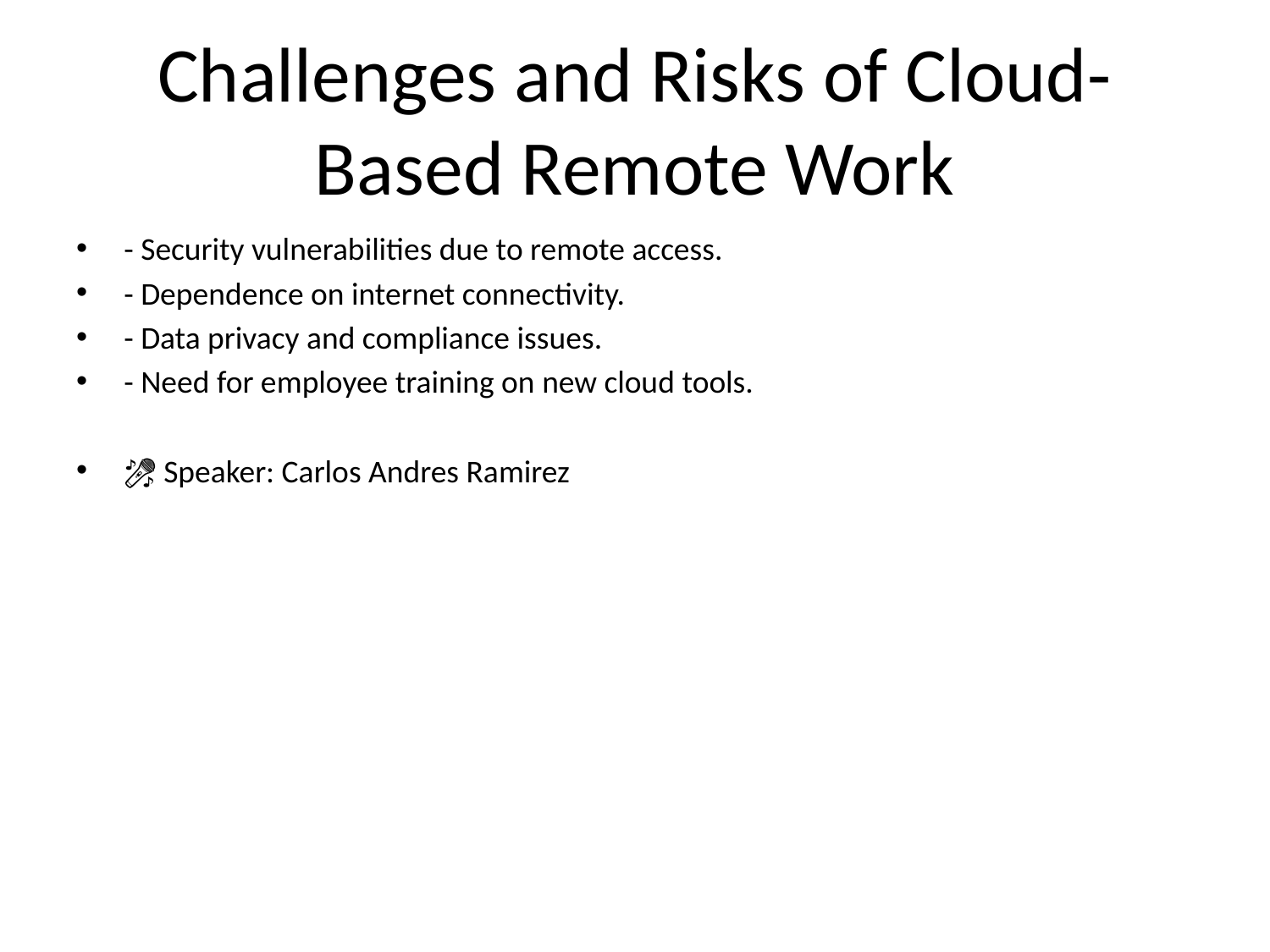

# Challenges and Risks of Cloud-Based Remote Work
- Security vulnerabilities due to remote access.
- Dependence on internet connectivity.
- Data privacy and compliance issues.
- Need for employee training on new cloud tools.

🎤 Speaker: Carlos Andres Ramirez